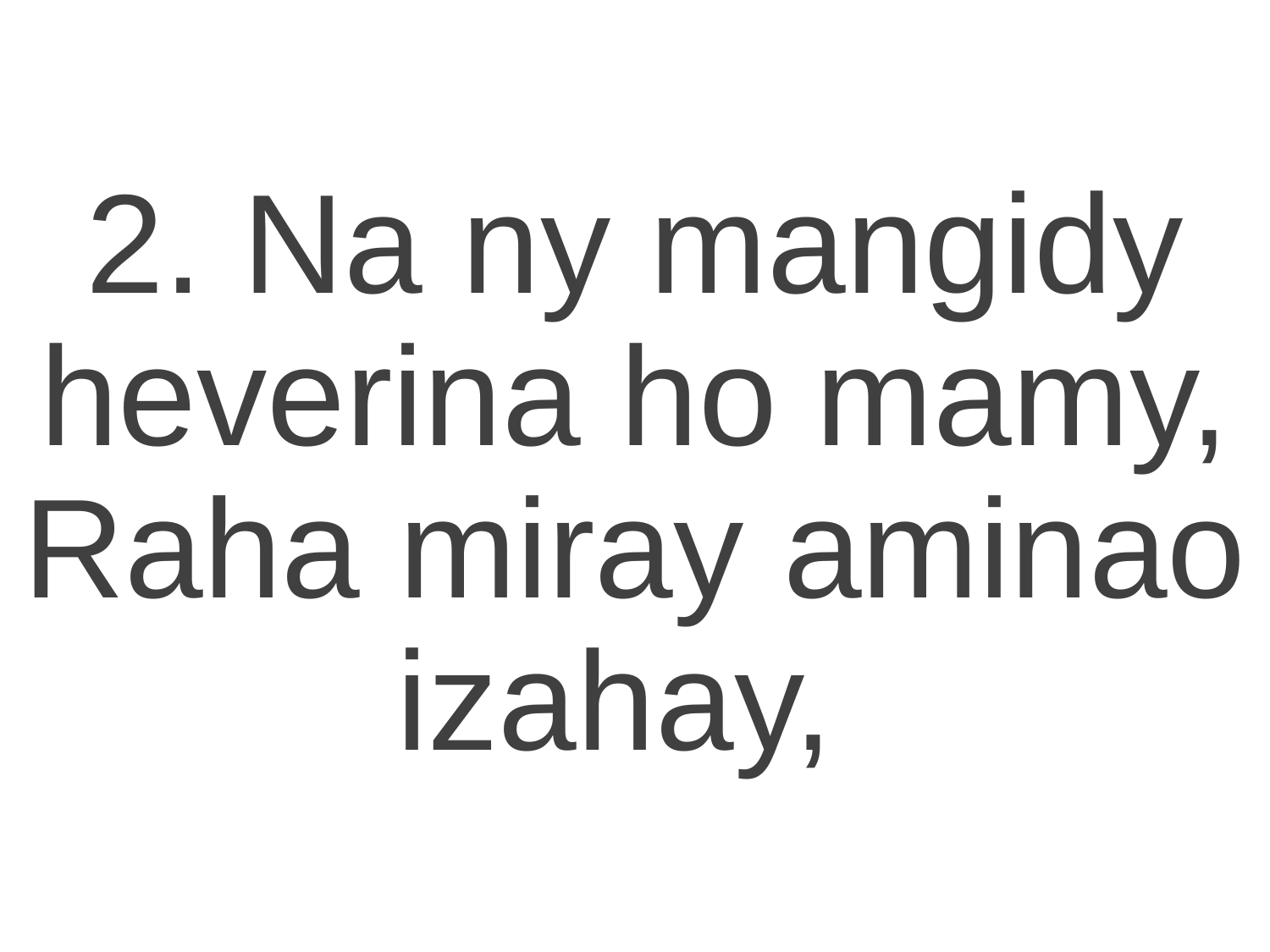

2. Na ny mangidy heverina ho mamy,
Raha miray aminao izahay,